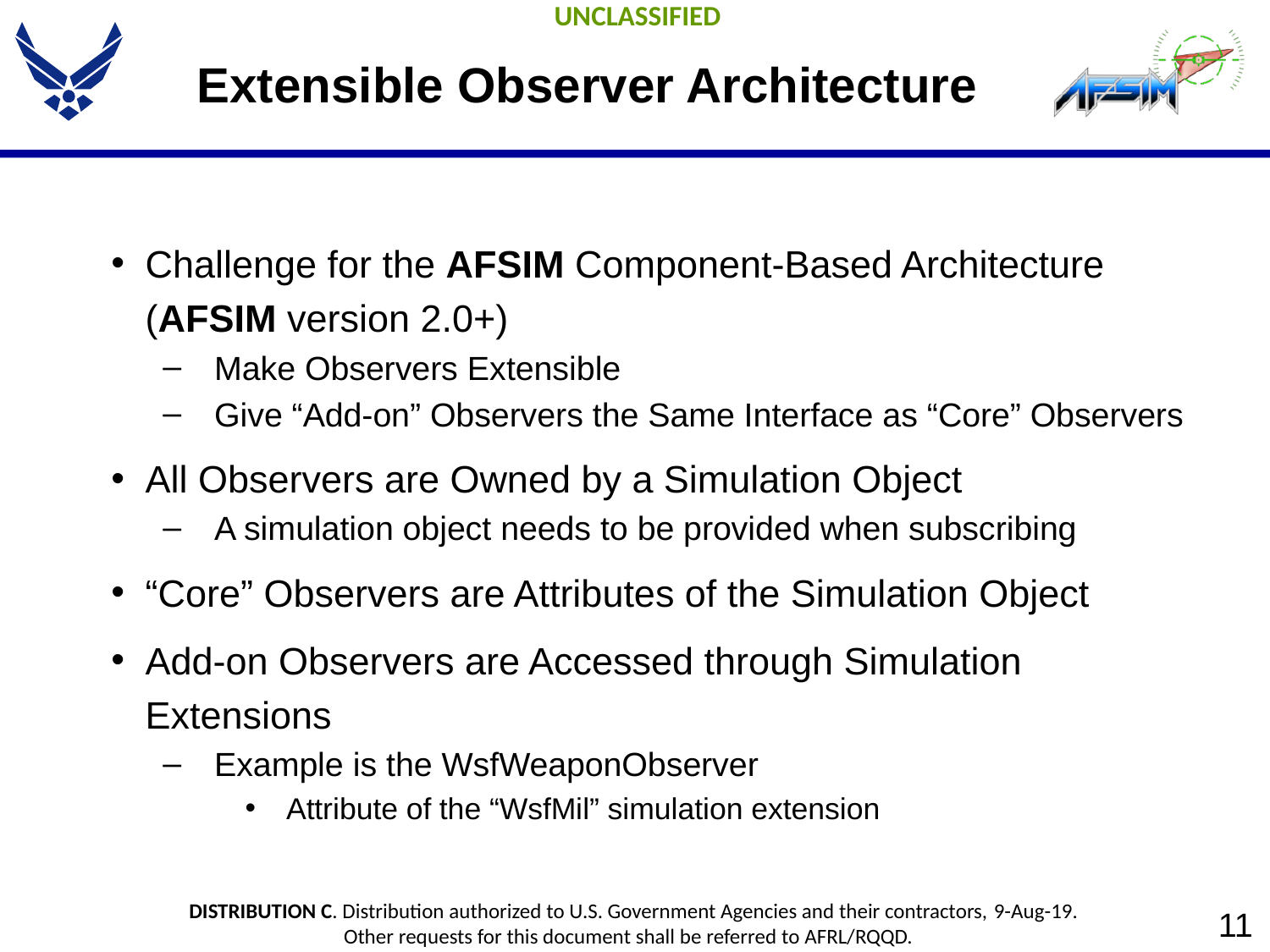

# Extensible Observer Architecture
Challenge for the AFSIM Component-Based Architecture (AFSIM version 2.0+)
Make Observers Extensible
Give “Add-on” Observers the Same Interface as “Core” Observers
All Observers are Owned by a Simulation Object
A simulation object needs to be provided when subscribing
“Core” Observers are Attributes of the Simulation Object
Add-on Observers are Accessed through Simulation Extensions
Example is the WsfWeaponObserver
Attribute of the “WsfMil” simulation extension